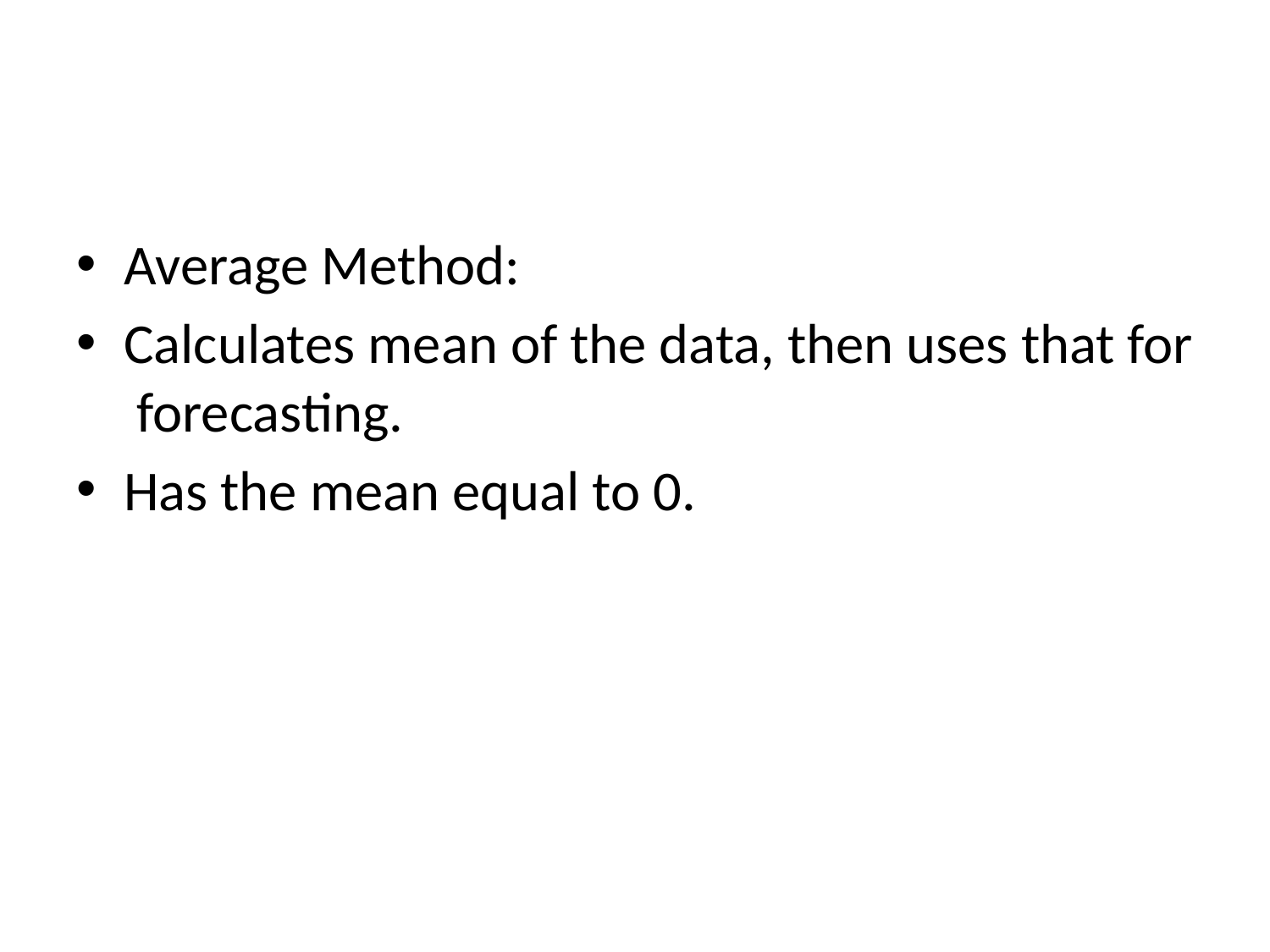

Average Method:
Calculates mean of the data, then uses that for  forecasting.
Has the mean equal to 0.